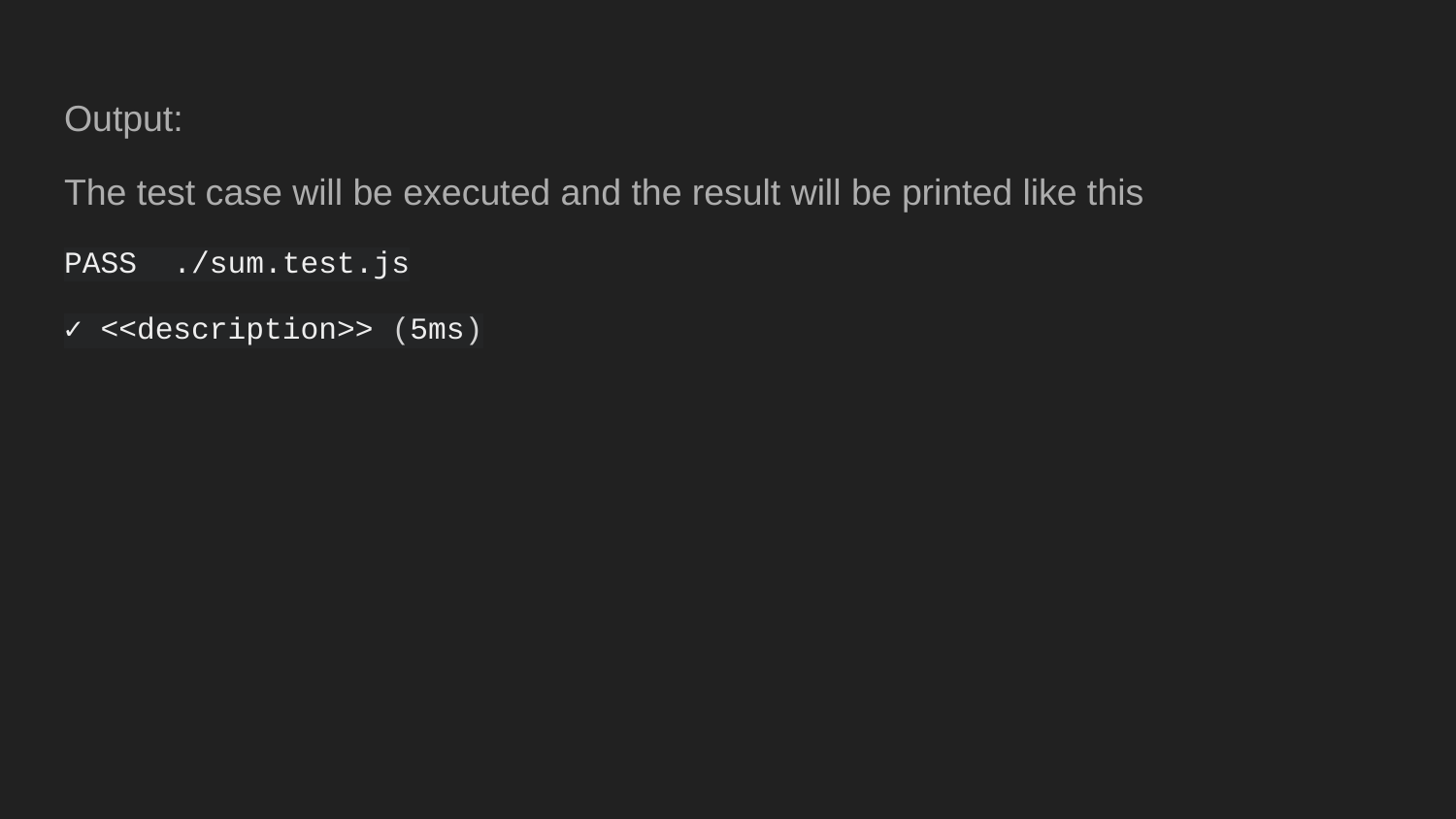

Output:
The test case will be executed and the result will be printed like this
PASS  ./sum.test.js
✓ <<description>> (5ms)